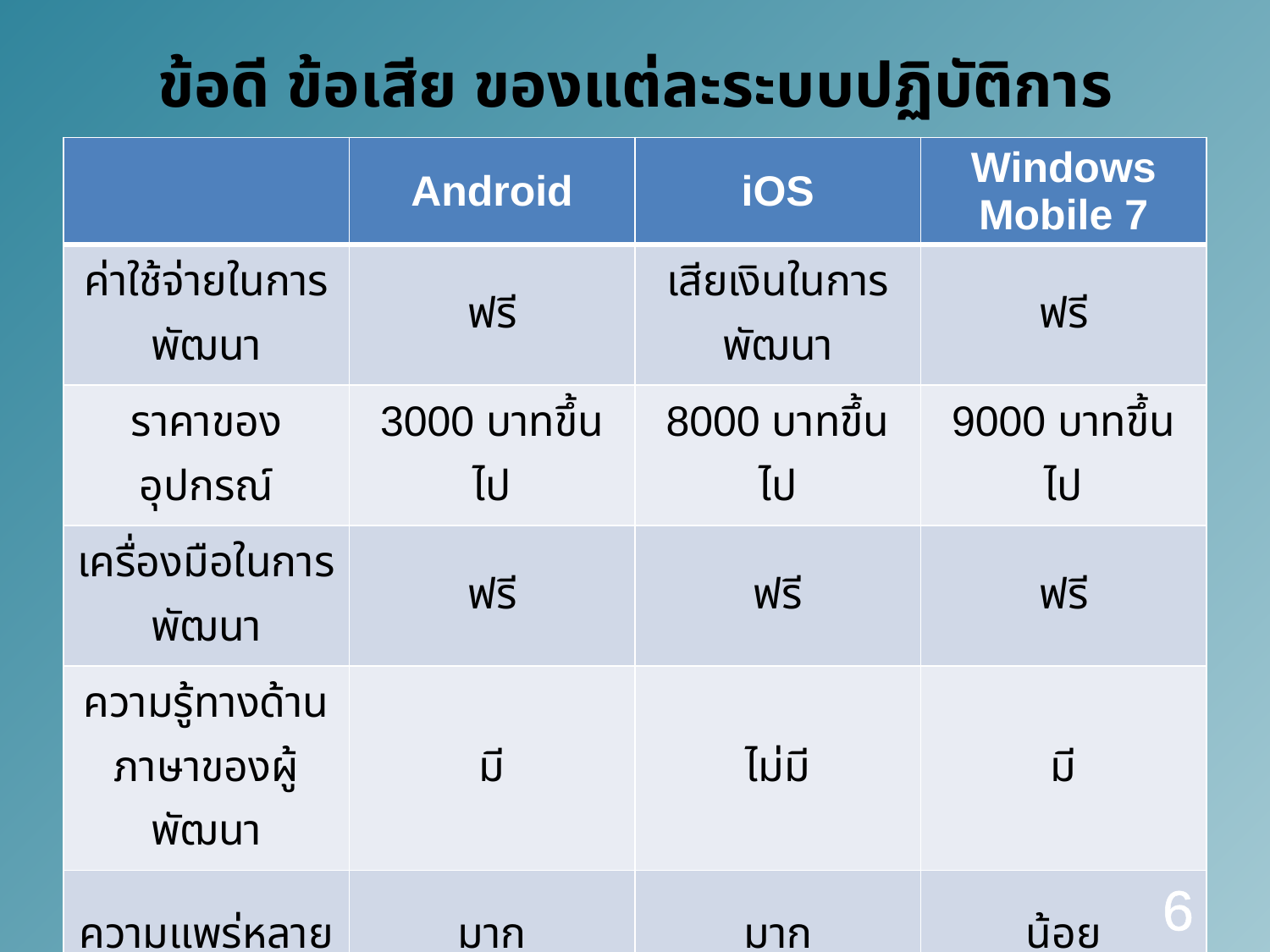

# ข้อดี ข้อเสีย ของแต่ละระบบปฏิบัติการ
|  | Android | iOS | Windows Mobile 7 |
| --- | --- | --- | --- |
| ค่าใช้จ่ายในการพัฒนา | ฟรี | เสียเงินในการพัฒนา | ฟรี |
| ราคาของอุปกรณ์ | 3000 บาทขึ้นไป | 8000 บาทขึ้นไป | 9000 บาทขึ้นไป |
| เครื่องมือในการพัฒนา | ฟรี | ฟรี | ฟรี |
| ความรู้ทางด้านภาษาของผู้พัฒนา | มี | ไม่มี | มี |
| ความแพร่หลาย | มาก | มาก | น้อย |
6